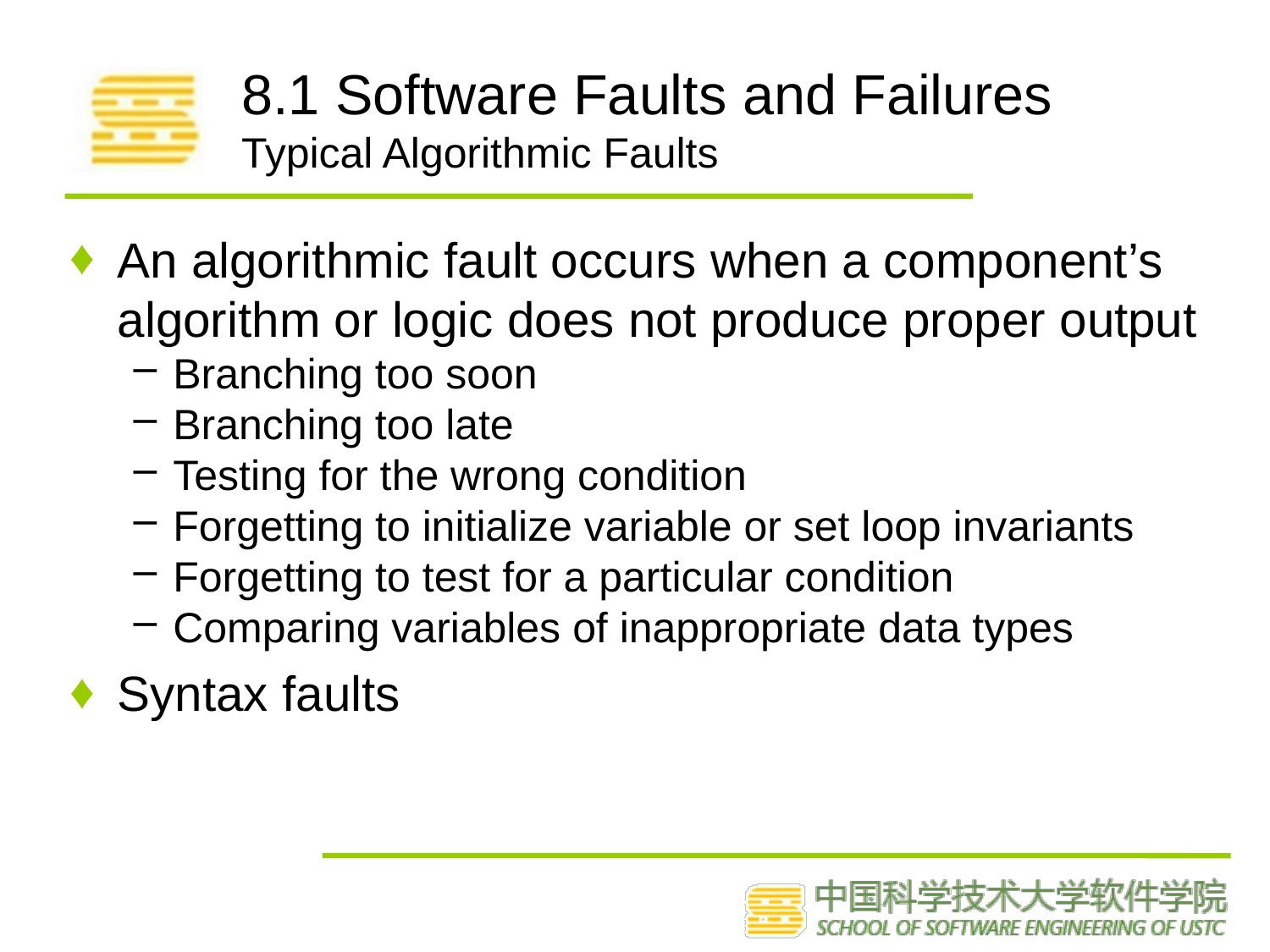

# 8.1 Software Faults and Failures Typical Algorithmic Faults
An algorithmic fault occurs when a component’s algorithm or logic does not produce proper output
Branching too soon
Branching too late
Testing for the wrong condition
Forgetting to initialize variable or set loop invariants
Forgetting to test for a particular condition
Comparing variables of inappropriate data types
Syntax faults